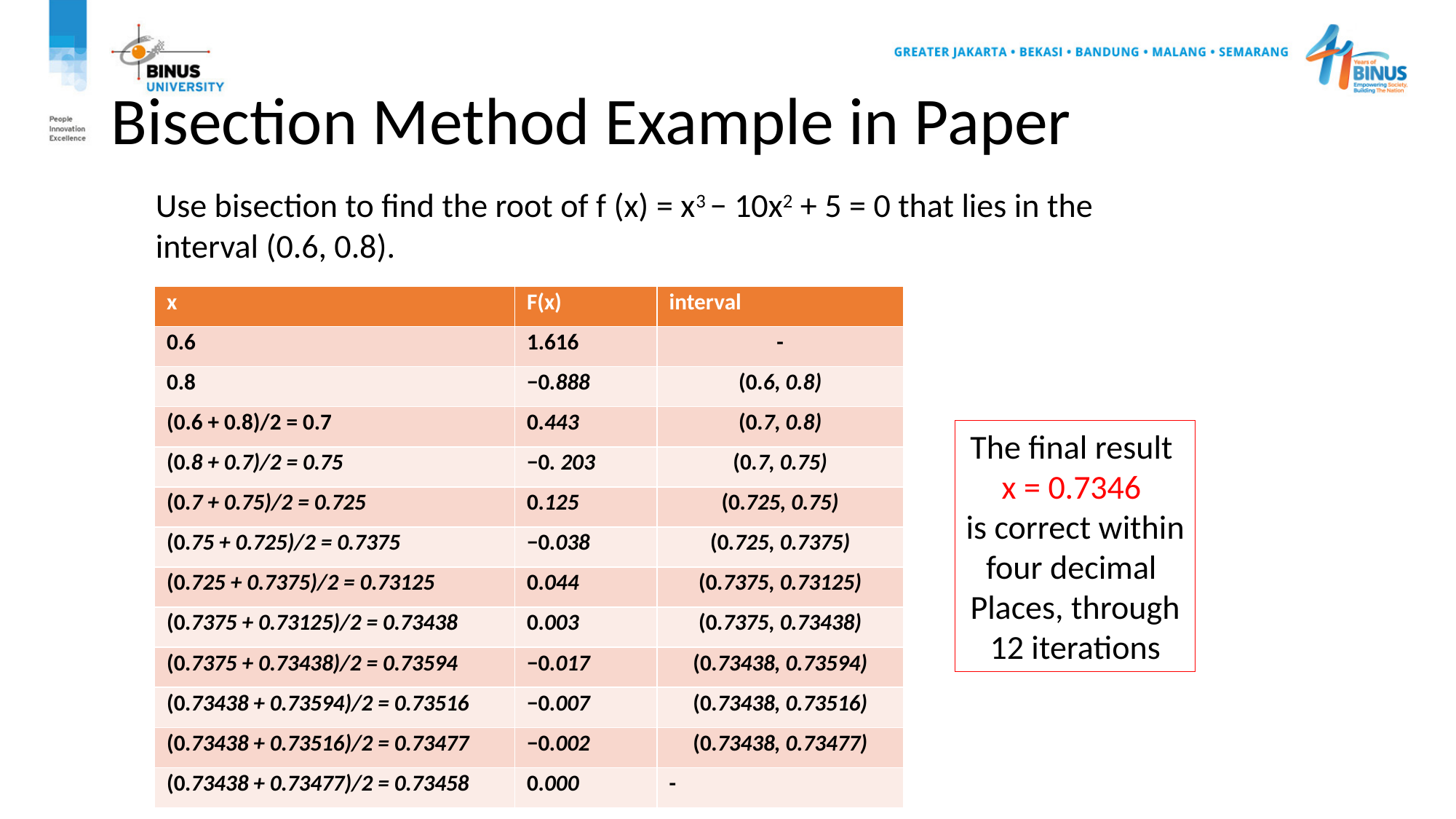

# Bisection Method Example in Paper
Use bisection to find the root of f (x) = x3 − 10x2 + 5 = 0 that lies in the interval (0.6, 0.8).

| x | F(x) | interval |
| --- | --- | --- |
| 0.6 | 1.616 | - |
| 0.8 | −0.888 | (0.6, 0.8) |
| (0.6 + 0.8)/2 = 0.7 | 0.443 | (0.7, 0.8) |
| (0.8 + 0.7)/2 = 0.75 | −0. 203 | (0.7, 0.75) |
| (0.7 + 0.75)/2 = 0.725 | 0.125 | (0.725, 0.75) |
| (0.75 + 0.725)/2 = 0.7375 | −0.038 | (0.725, 0.7375) |
| (0.725 + 0.7375)/2 = 0.73125 | 0.044 | (0.7375, 0.73125) |
| (0.7375 + 0.73125)/2 = 0.73438 | 0.003 | (0.7375, 0.73438) |
| (0.7375 + 0.73438)/2 = 0.73594 | −0.017 | (0.73438, 0.73594) |
| (0.73438 + 0.73594)/2 = 0.73516 | −0.007 | (0.73438, 0.73516) |
| (0.73438 + 0.73516)/2 = 0.73477 | −0.002 | (0.73438, 0.73477) |
| (0.73438 + 0.73477)/2 = 0.73458 | 0.000 | - |
The final result
x = 0.7346
is correct within four decimal
Places, through 12 iterations